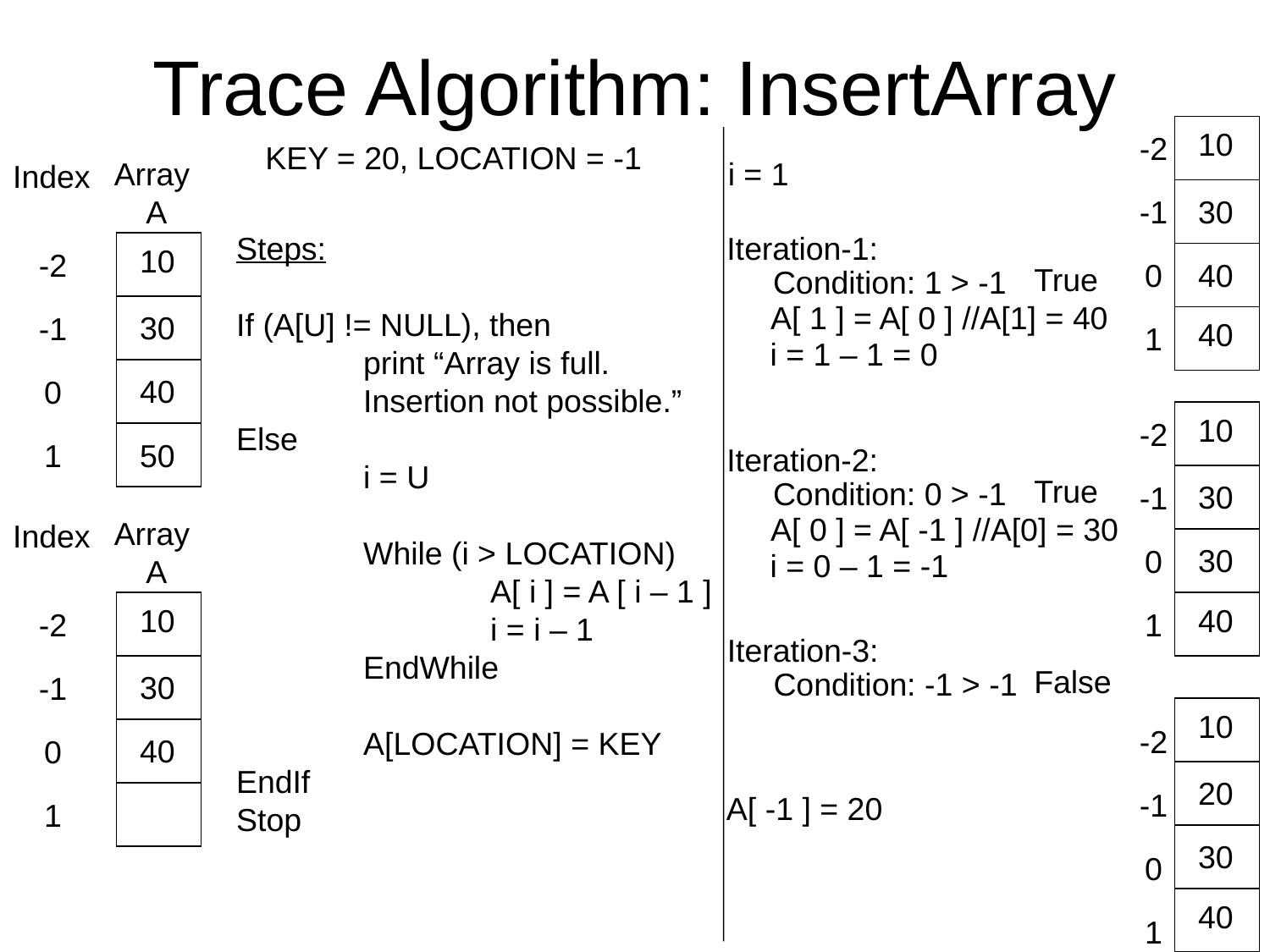

# Trace Algorithm: InsertArray
-2

10

KEY = 20, LOCATION = -1
Array
A
i = 1
Index
-1

30
Steps:

If (A[U] != NULL), then
	print “Array is full.
	Insertion not possible.”
Else
	i = U

	While (i > LOCATION)
		A[ i ] = A [ i – 1 ]
		i = i – 1
	EndWhile

	A[LOCATION] = KEY
EndIf
Stop
Iteration-1:
-2

10
0

40
True
Condition: 1 > -1
A[ 1 ] = A[ 0 ] //A[1] = 40
-1

30
1

40
i = 1 – 1 = 0
0

40
-2

10
1

50
Iteration-2:
True
-1

Condition: 0 > -1
30
A[ 0 ] = A[ -1 ] //A[0] = 30
Array
A
Index
0

30
i = 0 – 1 = -1
-2

1

10
40
Iteration-3:
-1

False
Condition: -1 > -1
30

10
-2
0

40

20
-1
1

A[ -1 ] = 20

30
0

40
1